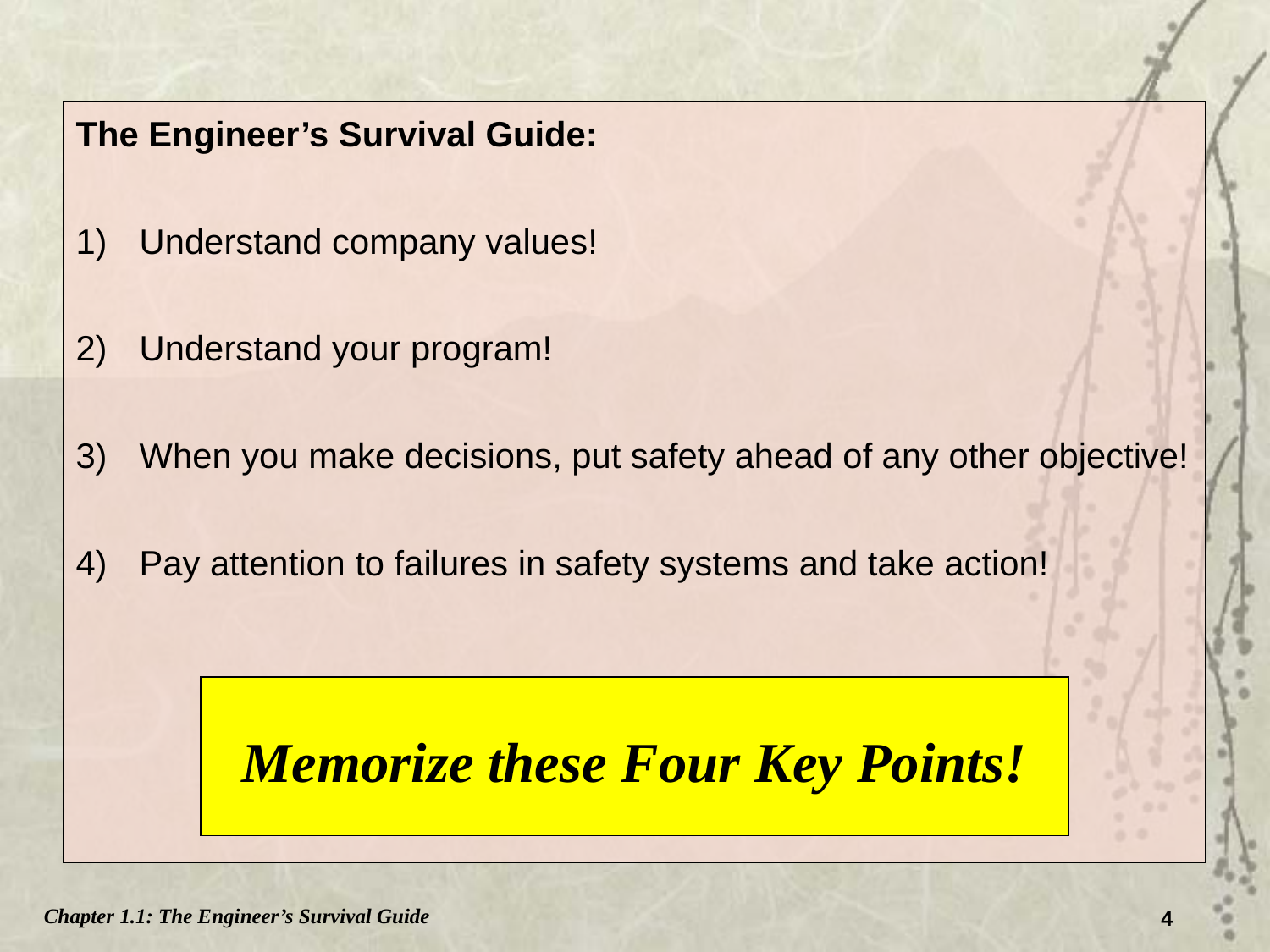

The Engineer’s Survival Guide:

Understand company values!

Understand your program!

When you make decisions, put safety ahead of any other objective!

Pay attention to failures in safety systems and take action!
Memorize these Four Key Points!
Chapter 1.1: The Engineer’s Survival Guide
4